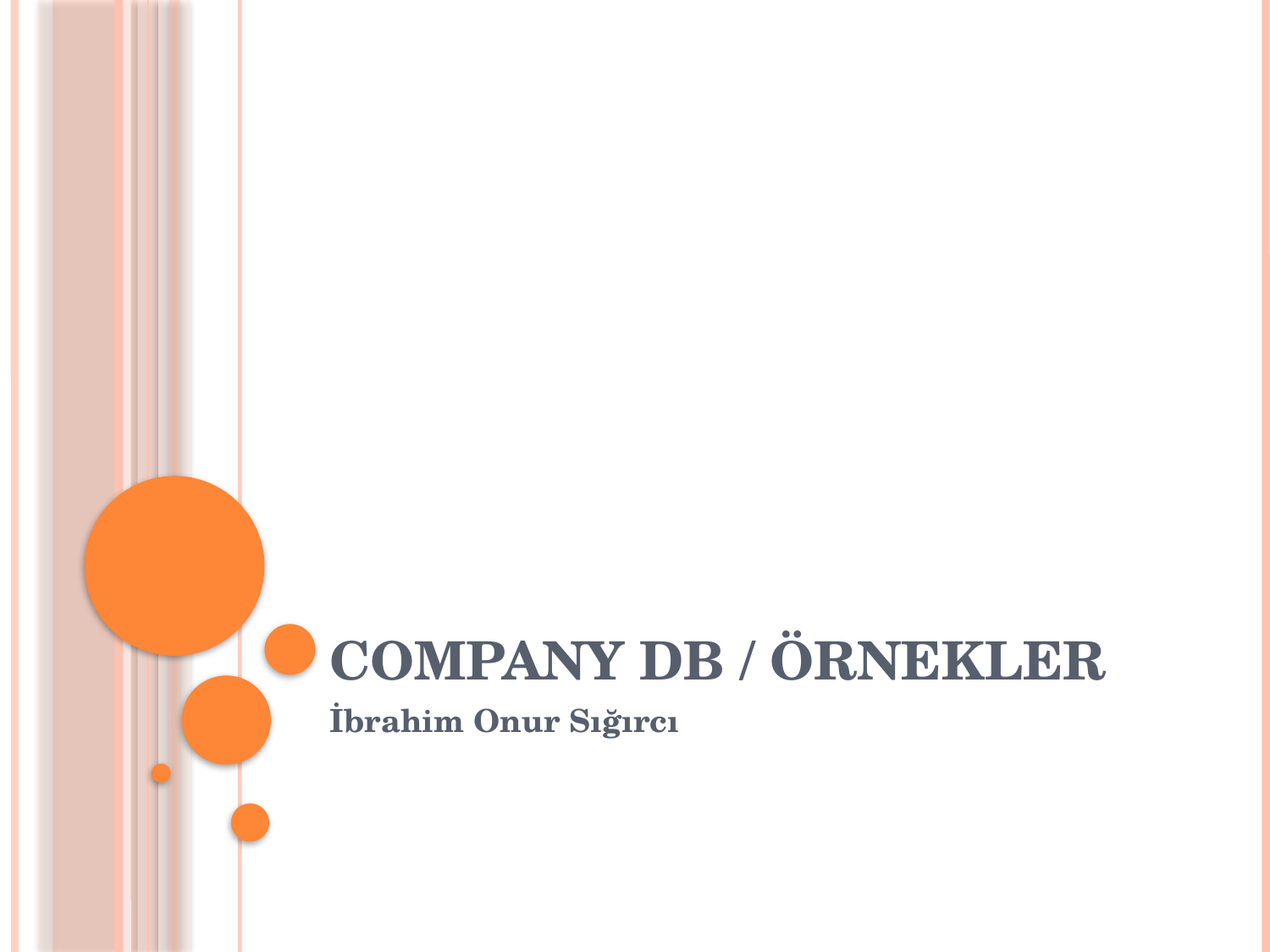

# Company DB / Örnekler
İbrahim Onur Sığırcı